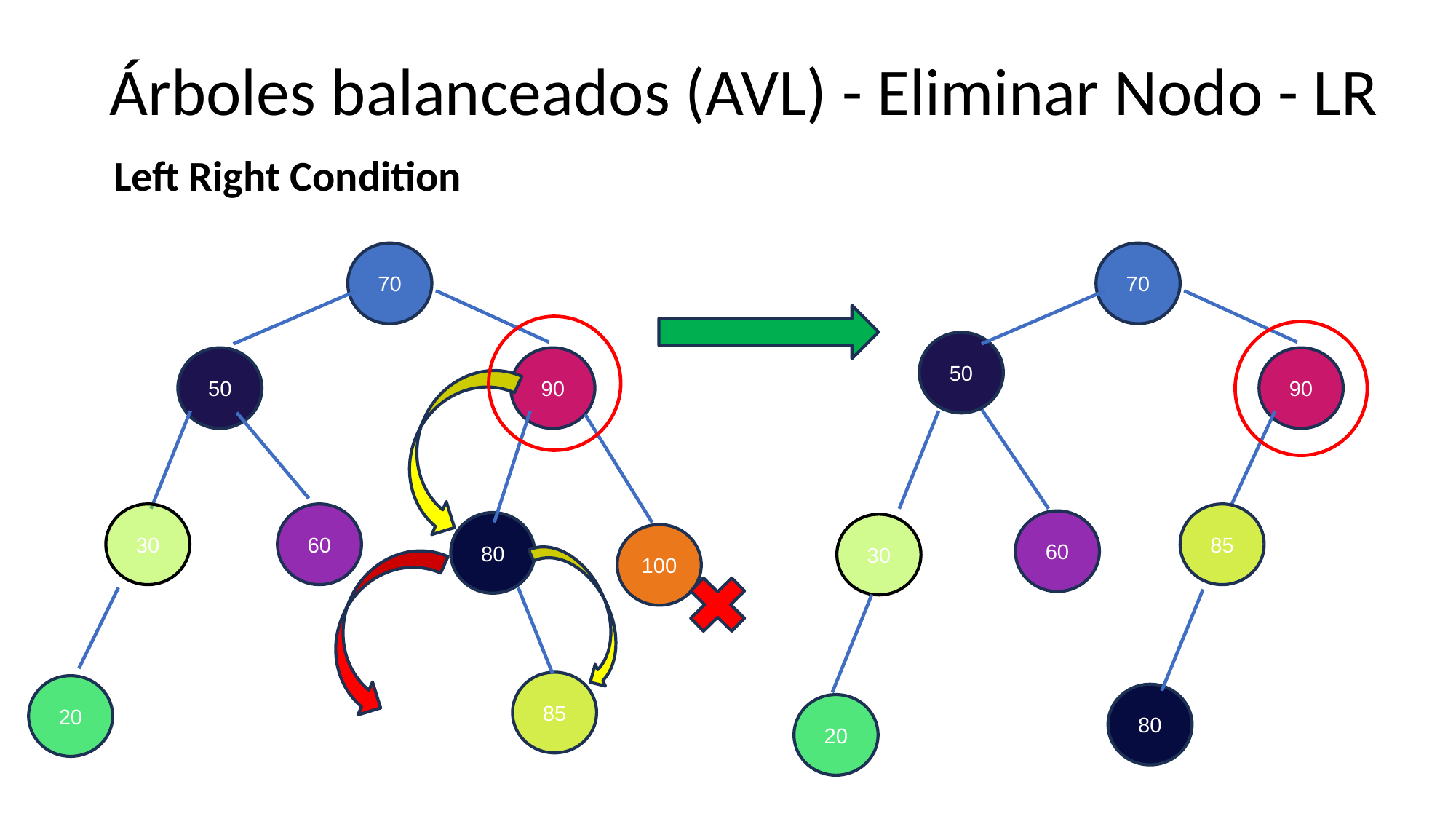

# Árboles balanceados (AVL) - Eliminar Nodo - LR
Left Right Condition
70
70

50
90
50
90

30
60
85
60
80
30
100

85
20
80
20